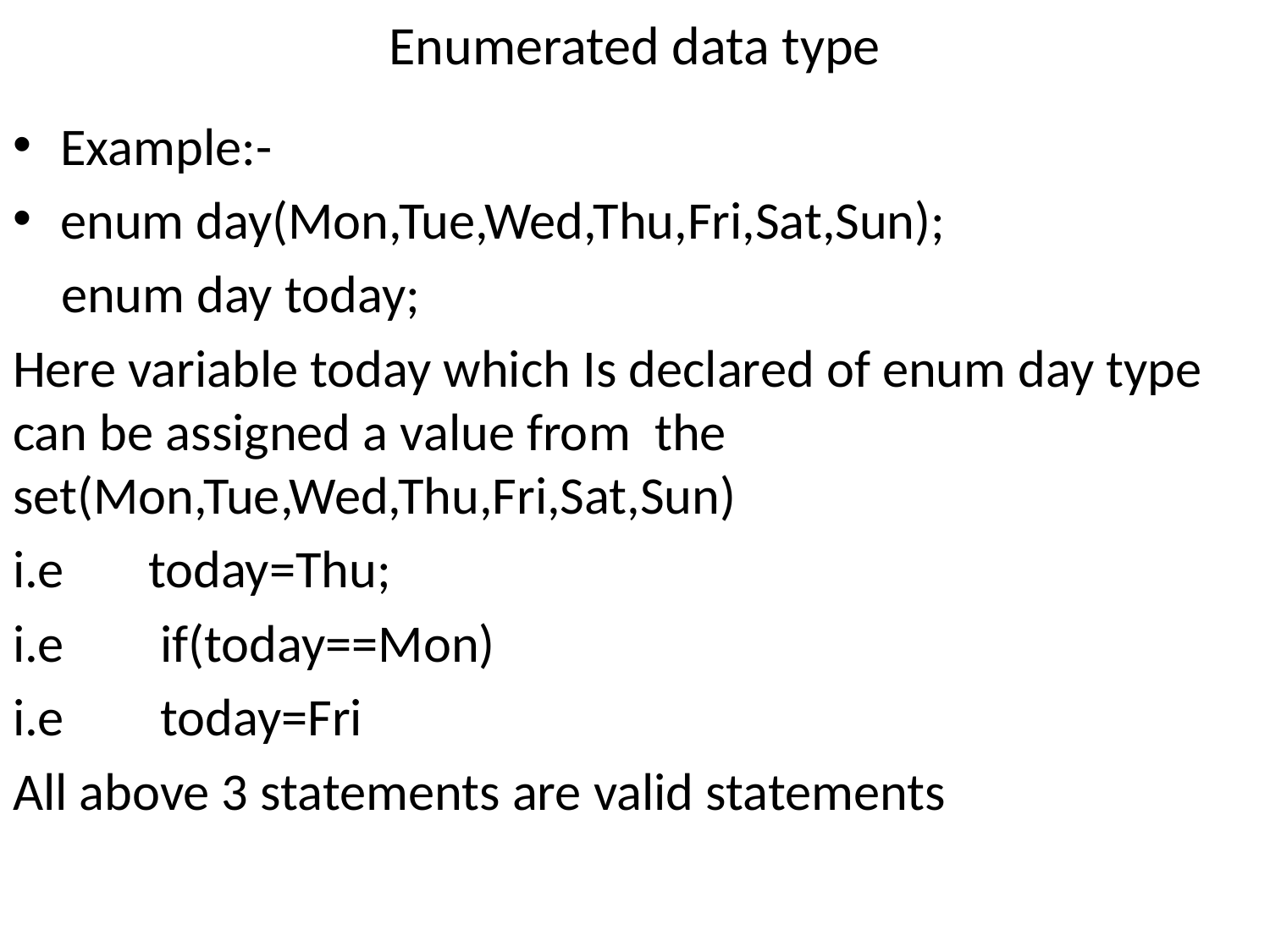

# Enumerated data type
Example:-
enum day(Mon,Tue,Wed,Thu,Fri,Sat,Sun);
    enum day today;
Here variable today which Is declared of enum day type can be assigned a value from  the set(Mon,Tue,Wed,Thu,Fri,Sat,Sun)
i.e       today=Thu;
i.e        if(today==Mon)
i.e        today=Fri
All above 3 statements are valid statements